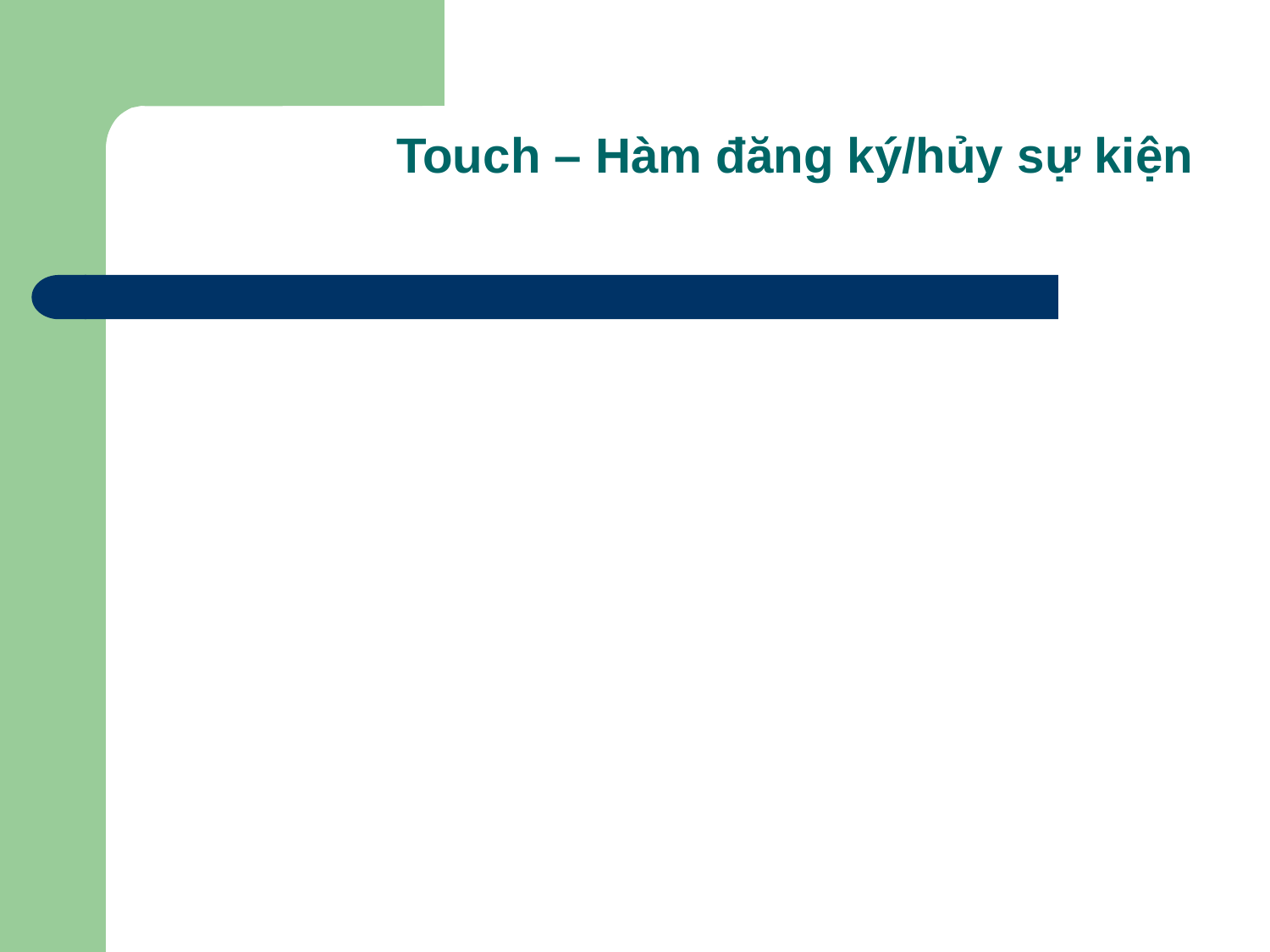

# Touch – Hàm đăng ký/hủy sự kiện